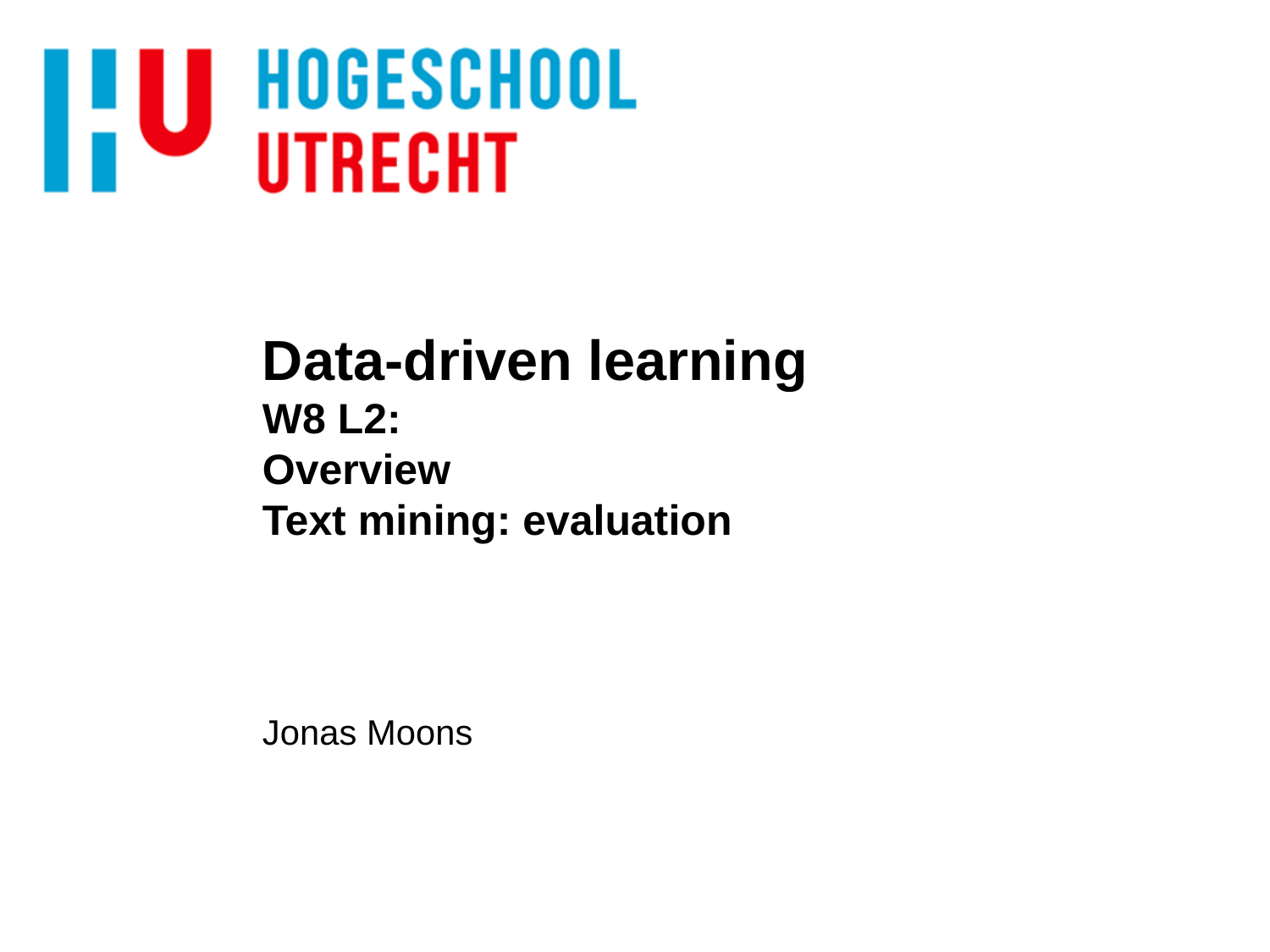

# Data-driven learning W8 L2: Overview Text mining: evaluation

Jonas Moons